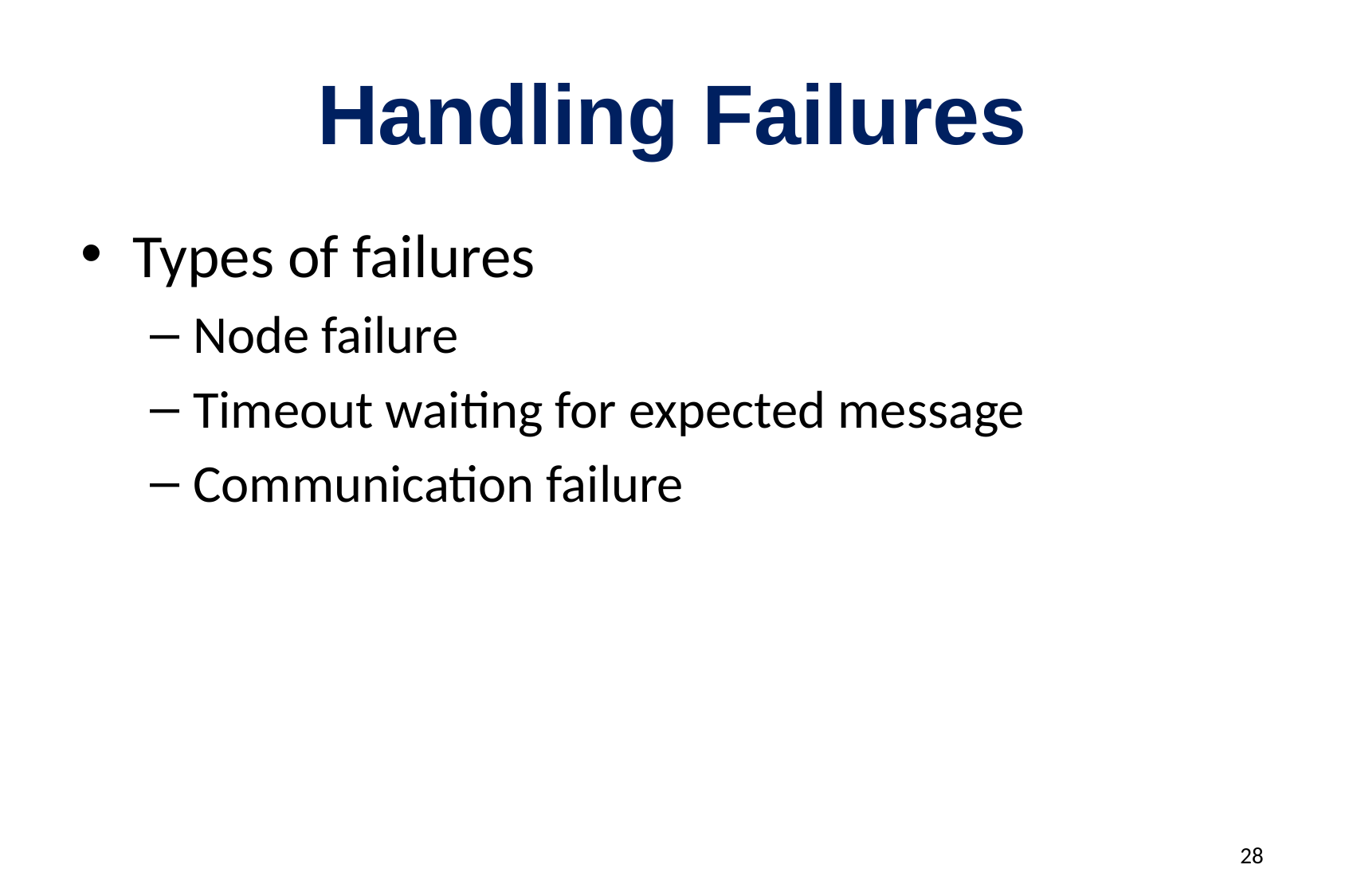

# Handling Failures
Types of failures
Node failure
Timeout waiting for expected message
Communication failure
28